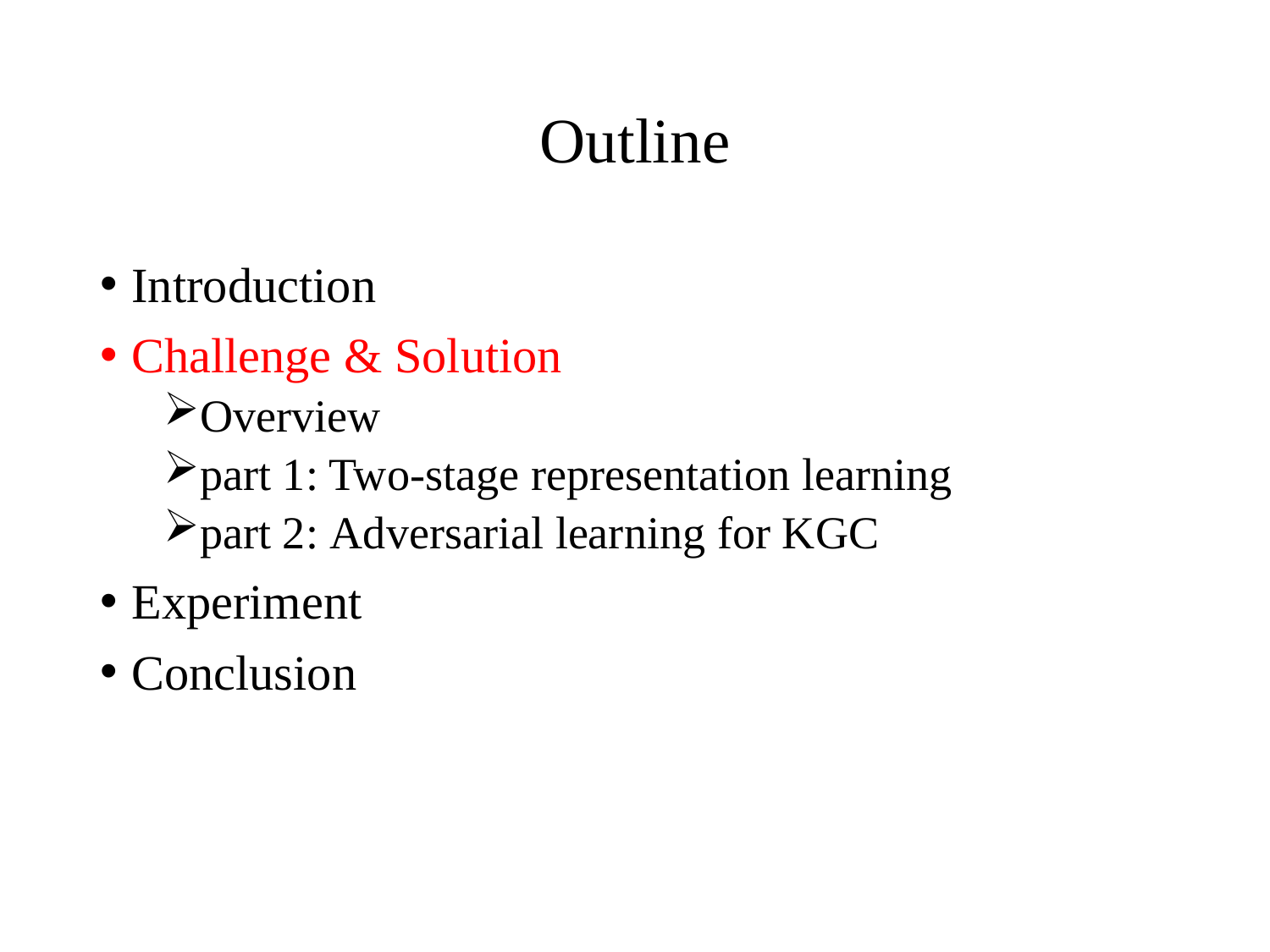

# Outline
Introduction
Challenge & Solution
Overview
part 1: Two-stage representation learning
part 2: Adversarial learning for KGC
Experiment
Conclusion